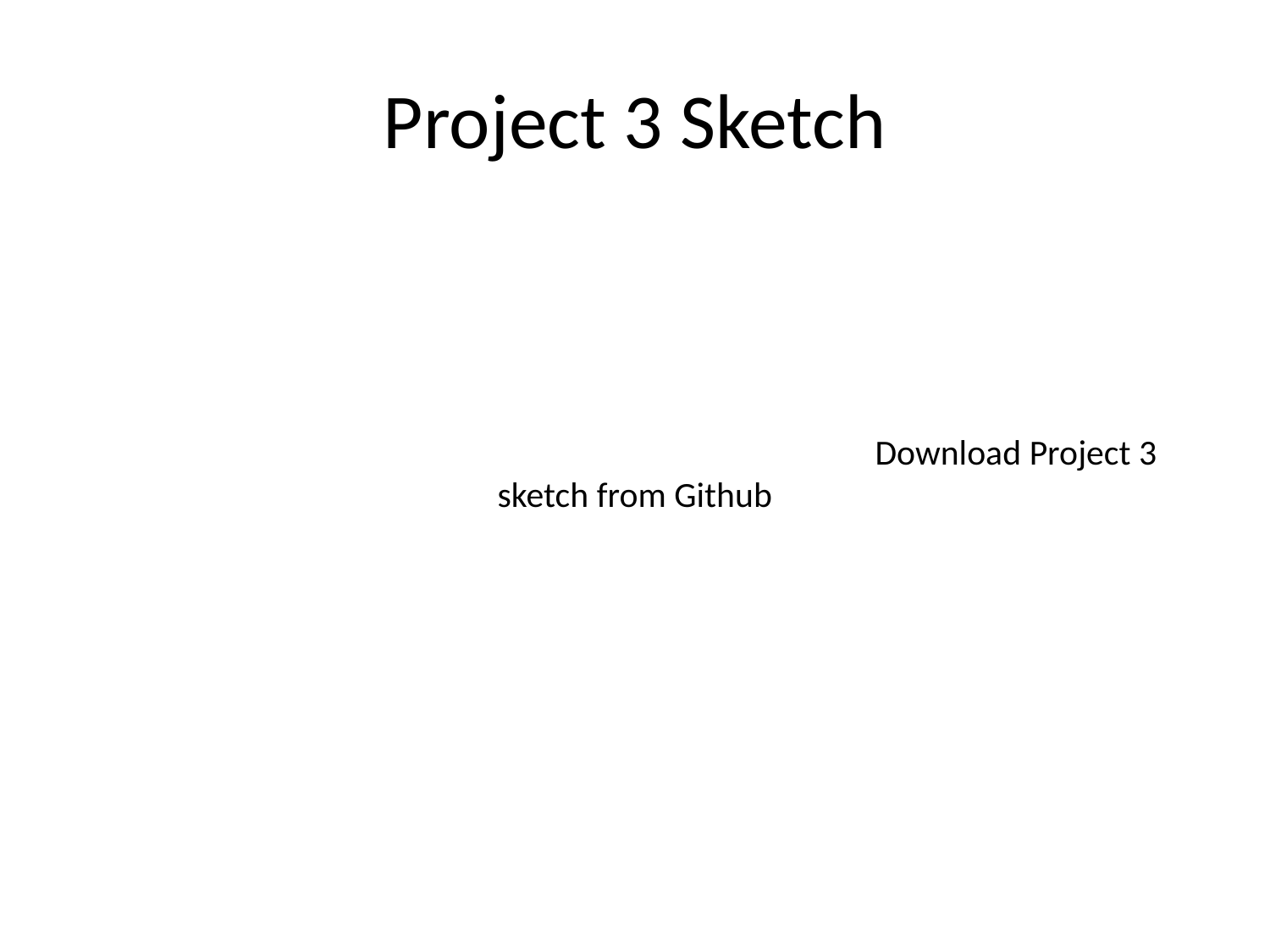

# Project 3 Sketch

						Download Project 3 sketch from Github